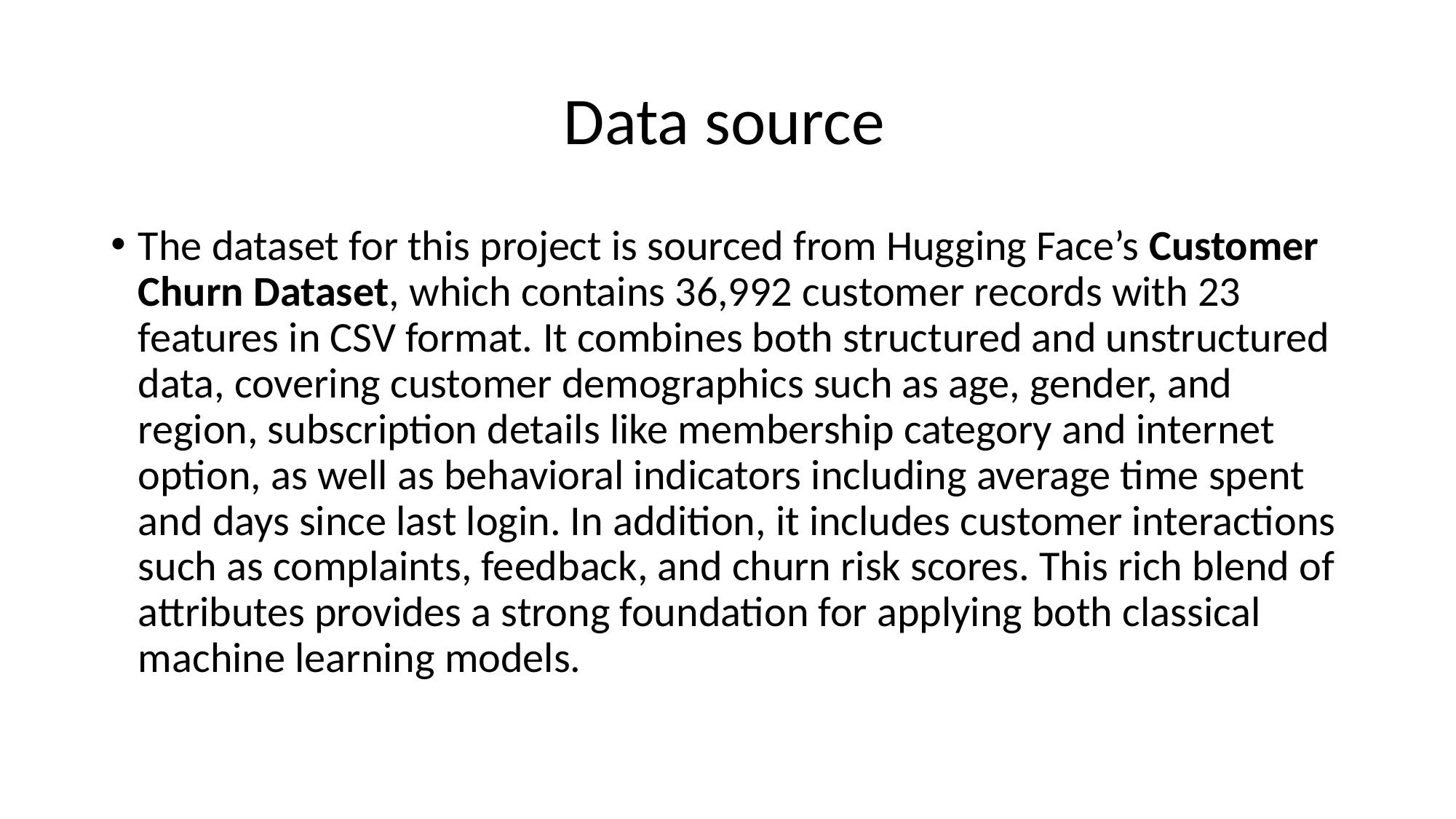

# Data source
The dataset for this project is sourced from Hugging Face’s Customer Churn Dataset, which contains 36,992 customer records with 23 features in CSV format. It combines both structured and unstructured data, covering customer demographics such as age, gender, and region, subscription details like membership category and internet option, as well as behavioral indicators including average time spent and days since last login. In addition, it includes customer interactions such as complaints, feedback, and churn risk scores. This rich blend of attributes provides a strong foundation for applying both classical machine learning models.